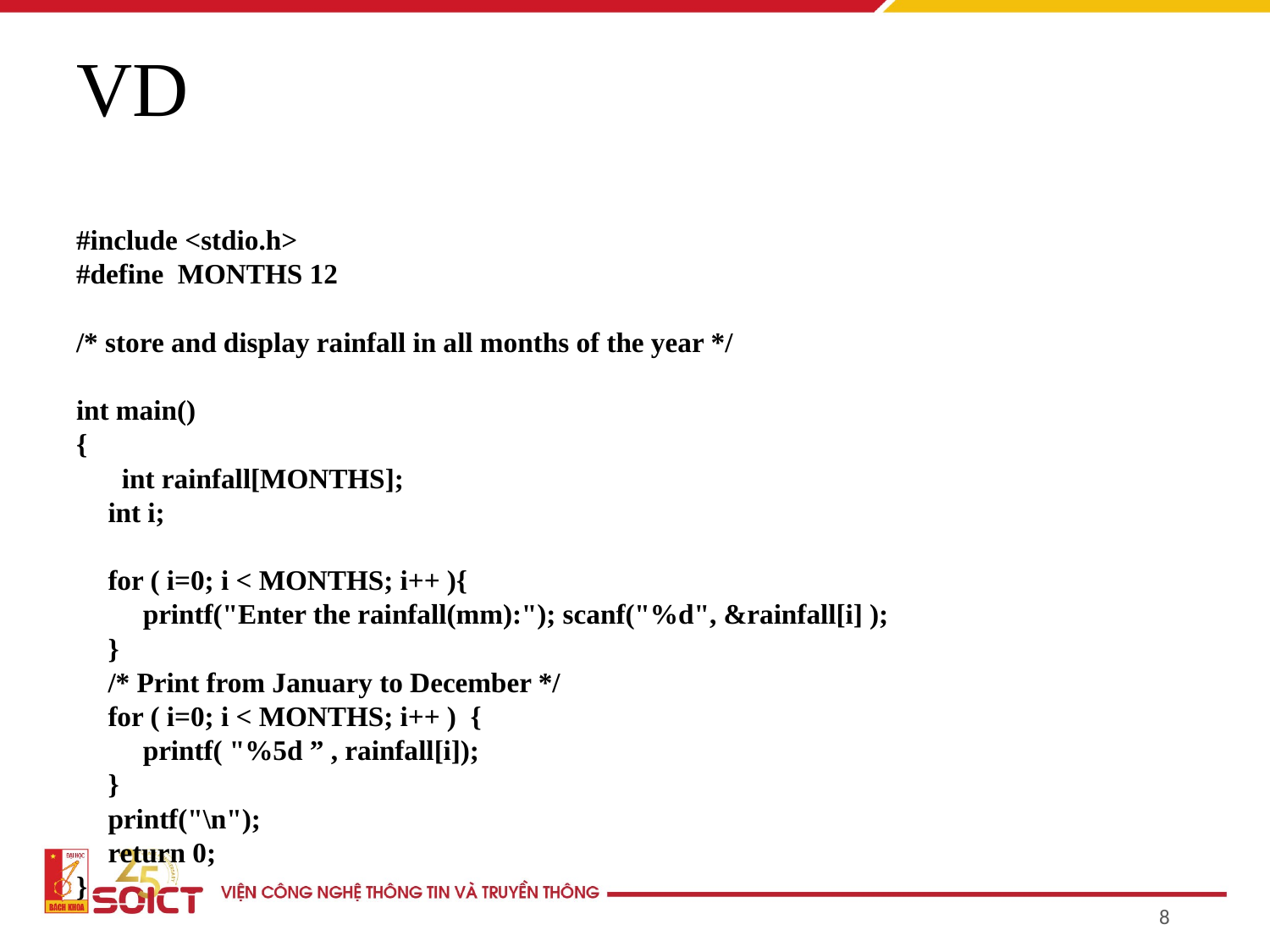

VD
#include <stdio.h>
#define  MONTHS 12

/* store and display rainfall in all months of the year */

int main()
{
	  int rainfall[MONTHS];
  	int i;

  	for ( i=0; i < MONTHS; i++ ){
	     printf("Enter the rainfall(mm):"); scanf("%d", &rainfall[i] );
  	}
  	/* Print from January to December */
   	for ( i=0; i < MONTHS; i++ )  {
	     printf( "%5d ” , rainfall[i]);
  	}
  	printf("\n");
	return 0;
}

8